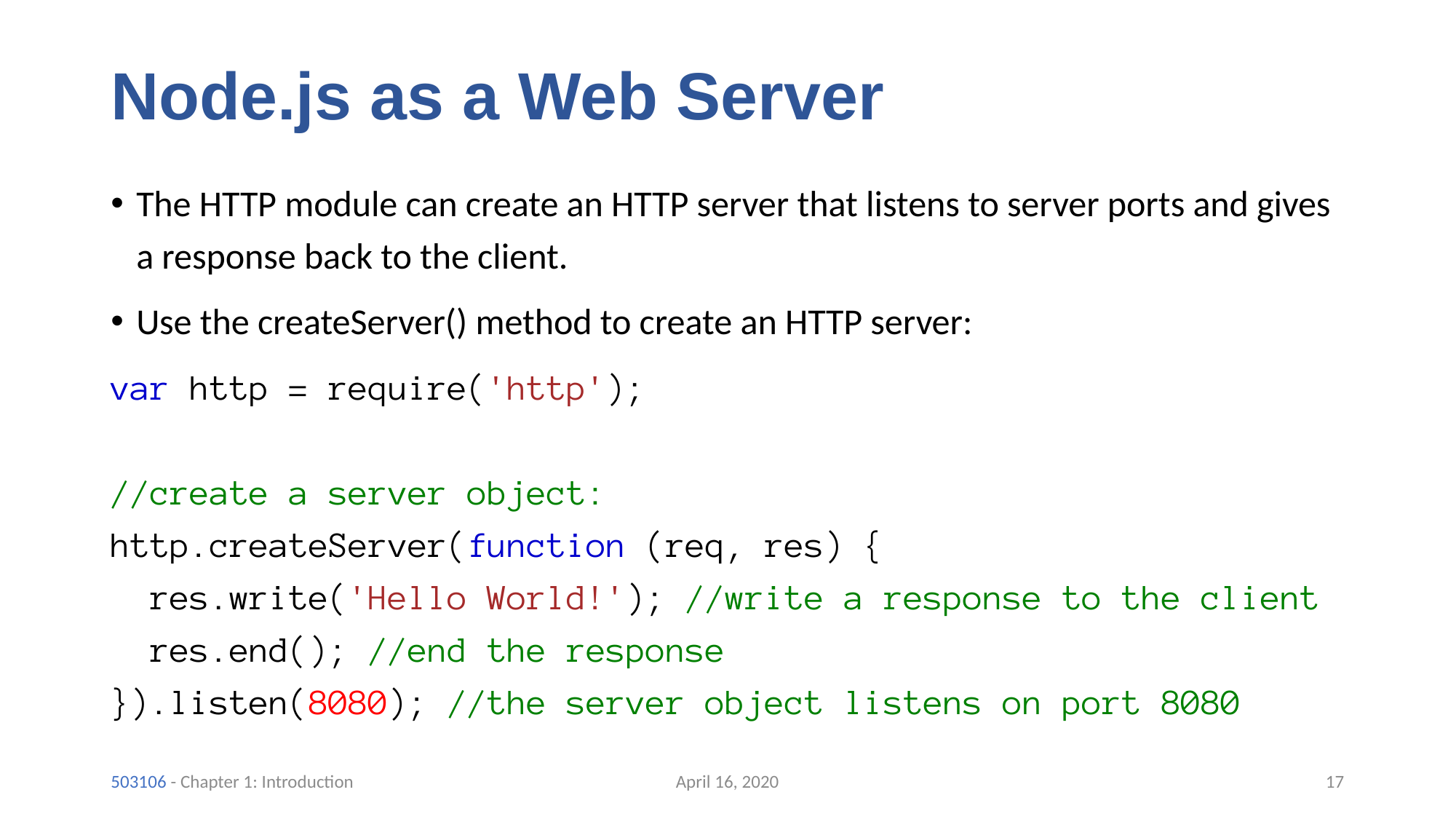

# Node.js as a Web Server
The HTTP module can create an HTTP server that listens to server ports and gives a response back to the client.
Use the createServer() method to create an HTTP server:
var http = require('http');
//create a server object:
http.createServer(function (req, res) {
  res.write('Hello World!'); //write a response to the client
  res.end(); //end the response
}).listen(8080); //the server object listens on port 8080
April 16, 2020
17